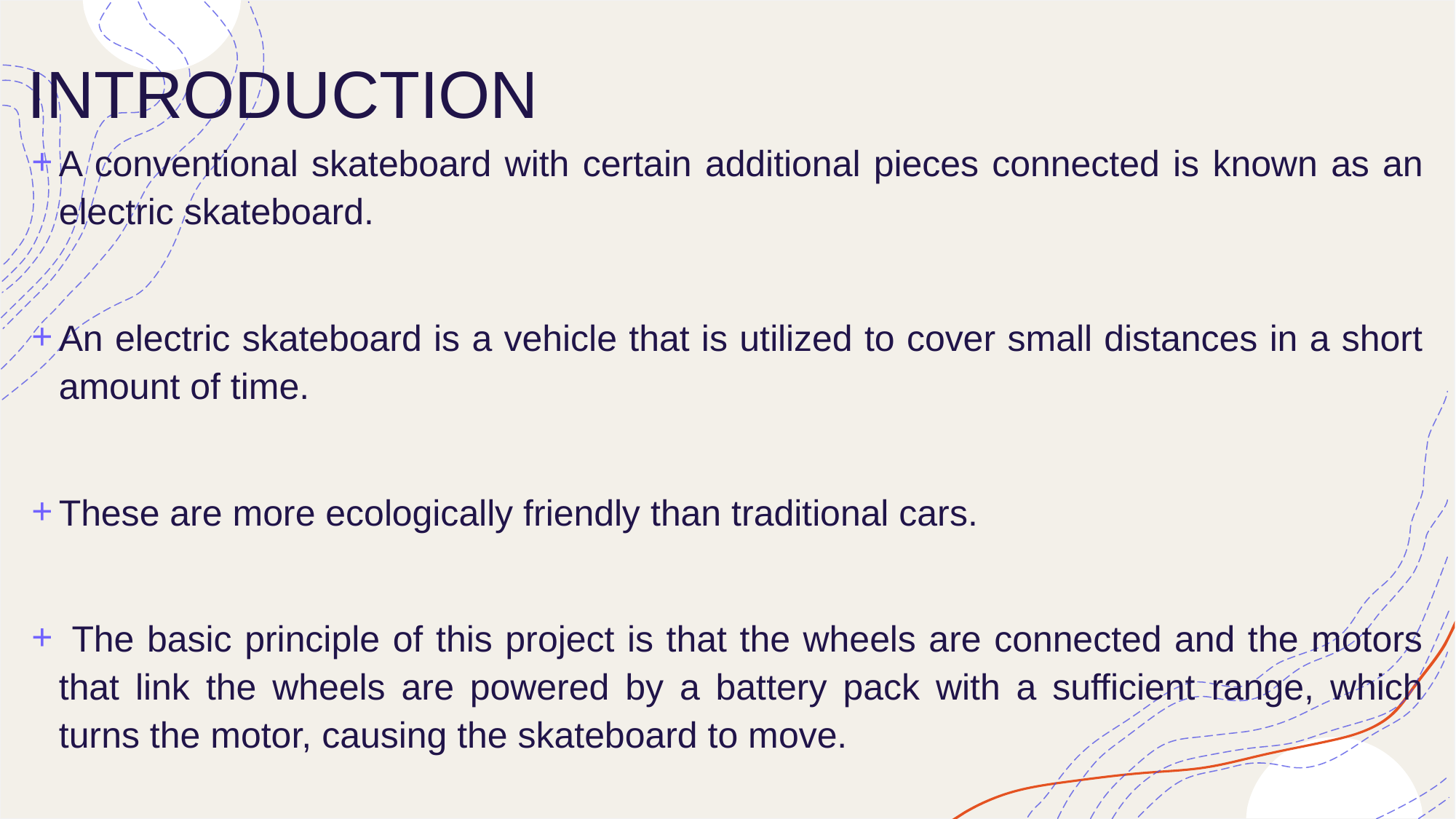

# INTRODUCTION
A conventional skateboard with certain additional pieces connected is known as an electric skateboard.

An electric skateboard is a vehicle that is utilized to cover small distances in a short amount of time.

These are more ecologically friendly than traditional cars.

 The basic principle of this project is that the wheels are connected and the motors that link the wheels are powered by a battery pack with a sufficient range, which turns the motor, causing the skateboard to move.